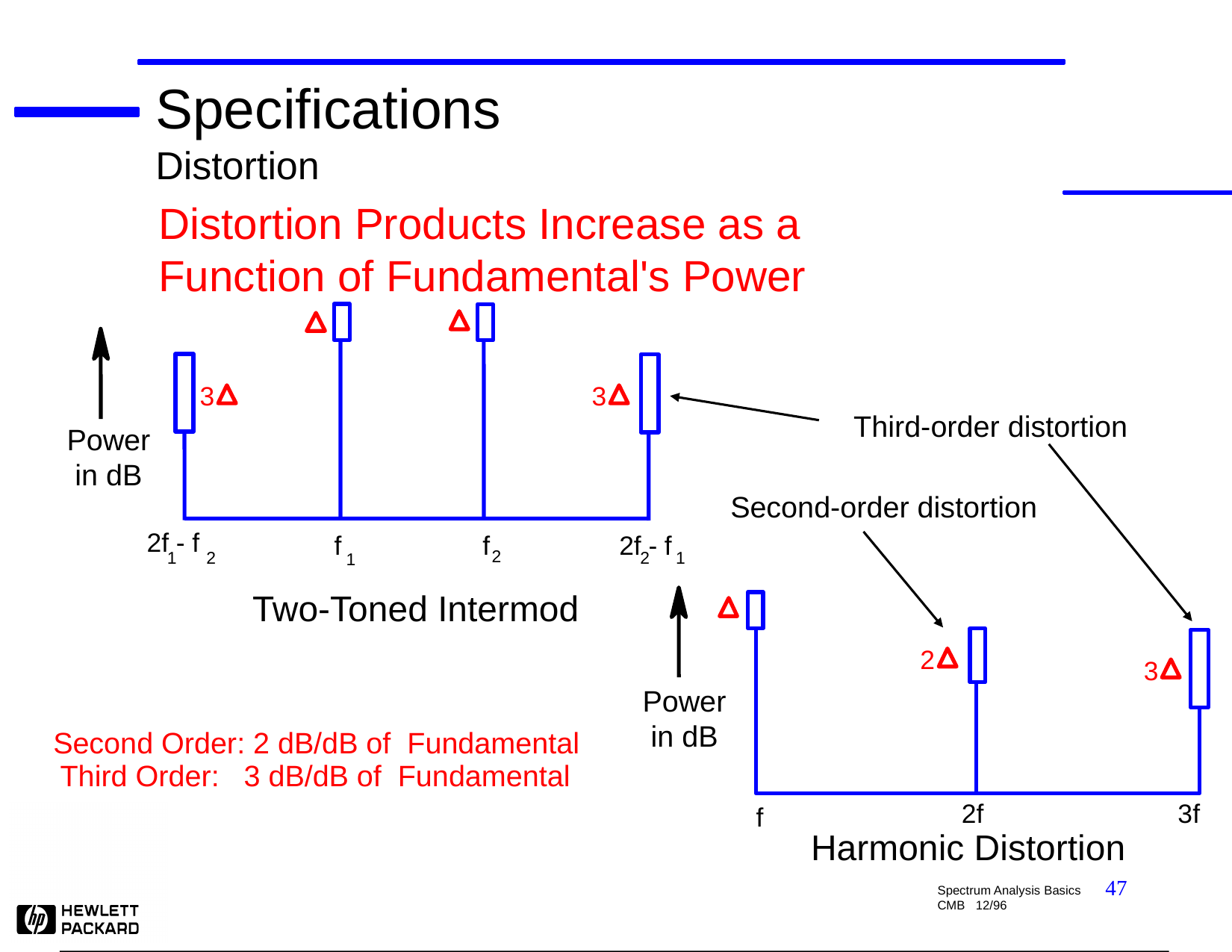

Specifications
Distortion
Distortion Products Increase as a Function of Fundamental's Power

Power
in dB

3

3

2f - f
2
1

f
f
2f - f
1
2
2
1

Third-order distortion

Second-order distortion

Two-Toned Intermod

Power
in dB

2

3

2f
3f
f
Second Order: 2 dB/dB of  Fundamental
Third Order:   3 dB/dB of  Fundamental
Harmonic Distortion
47